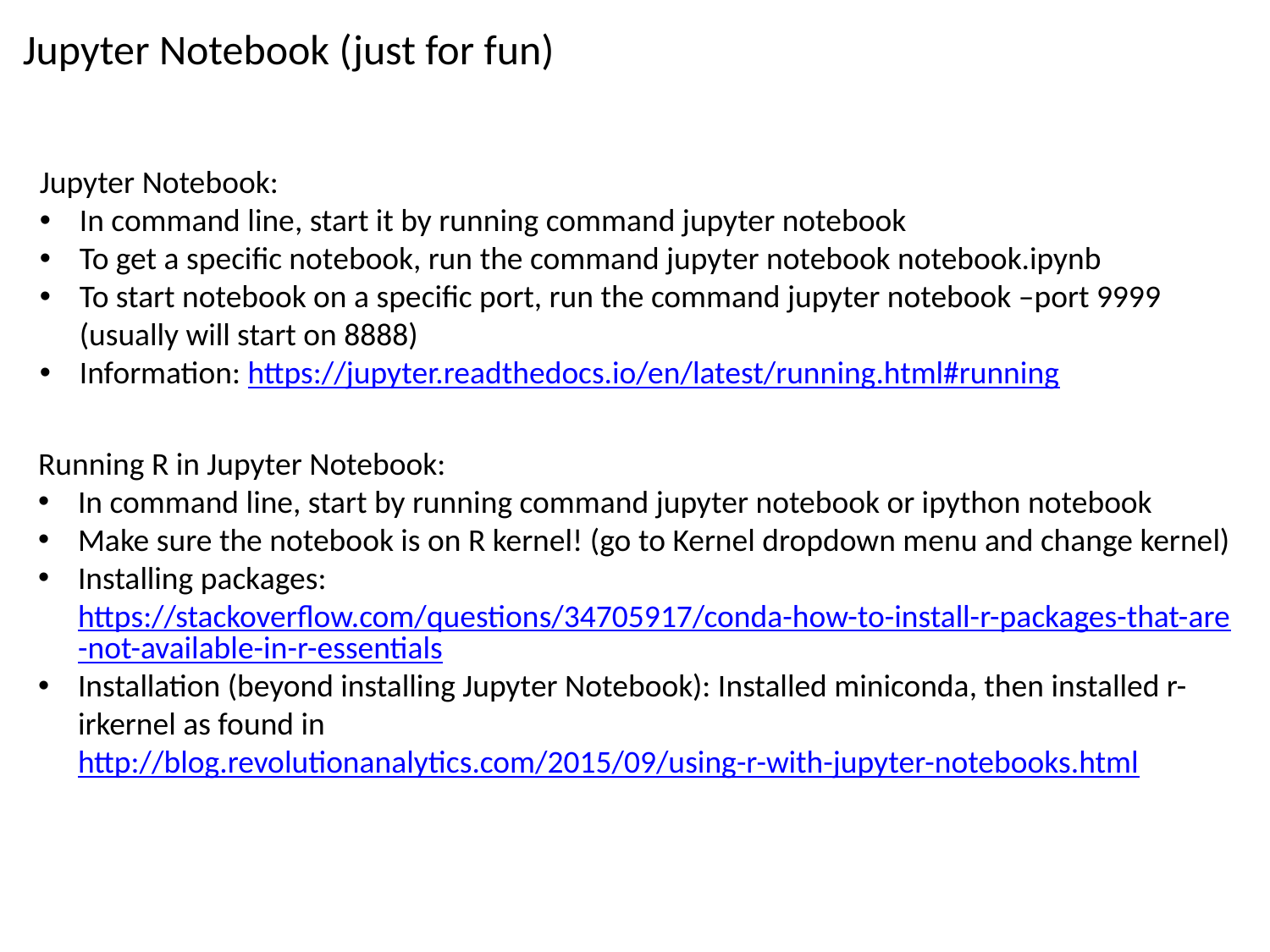

Jupyter Notebook (just for fun)
Jupyter Notebook:
In command line, start it by running command jupyter notebook
To get a specific notebook, run the command jupyter notebook notebook.ipynb
To start notebook on a specific port, run the command jupyter notebook –port 9999 (usually will start on 8888)
Information: https://jupyter.readthedocs.io/en/latest/running.html#running
Running R in Jupyter Notebook:
In command line, start by running command jupyter notebook or ipython notebook
Make sure the notebook is on R kernel! (go to Kernel dropdown menu and change kernel)
Installing packages: https://stackoverflow.com/questions/34705917/conda-how-to-install-r-packages-that-are-not-available-in-r-essentials
Installation (beyond installing Jupyter Notebook): Installed miniconda, then installed r-irkernel as found in http://blog.revolutionanalytics.com/2015/09/using-r-with-jupyter-notebooks.html